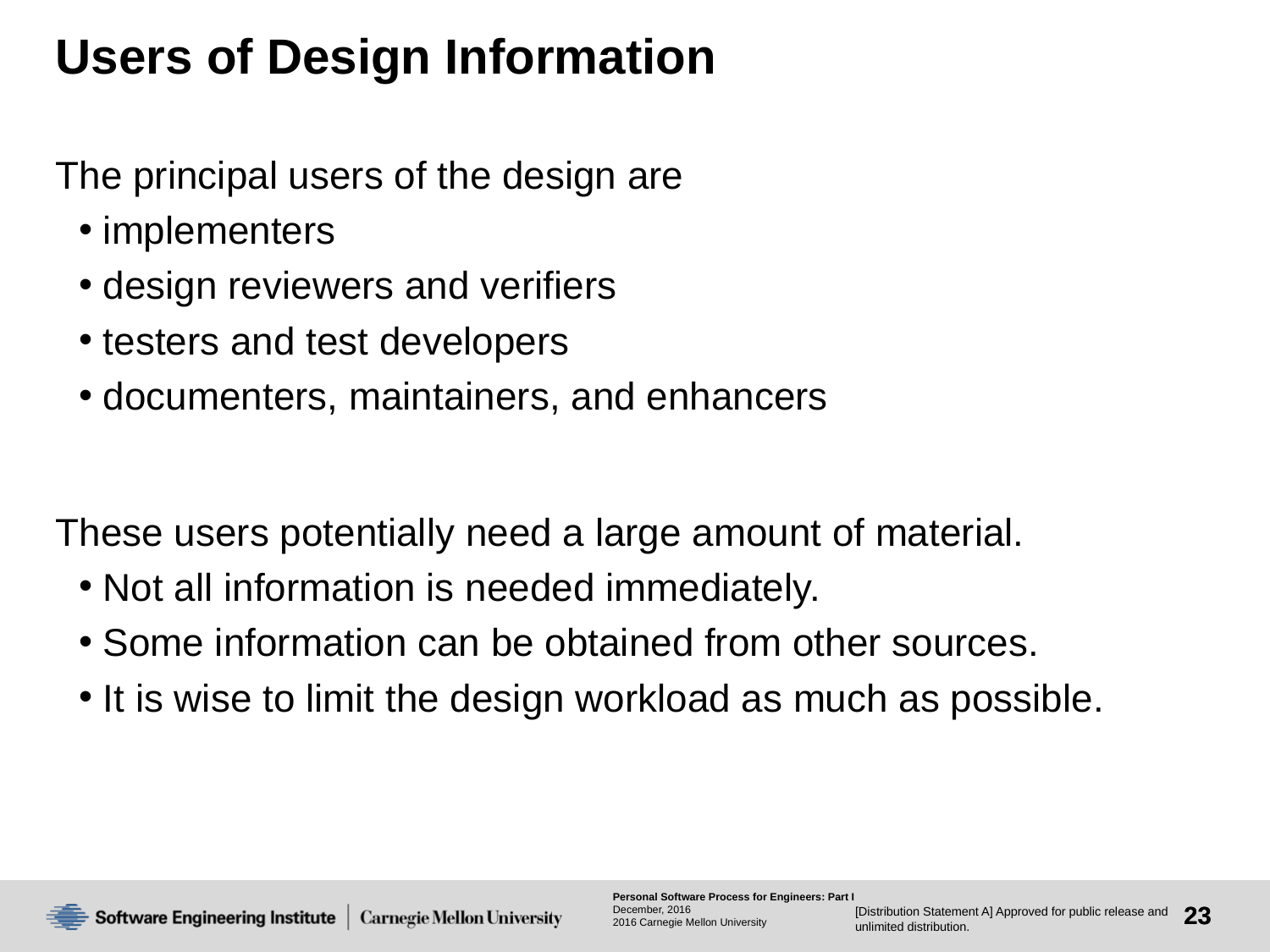

# Users of Design Information
The principal users of the design are
implementers
design reviewers and verifiers
testers and test developers
documenters, maintainers, and enhancers

These users potentially need a large amount of material.
Not all information is needed immediately.
Some information can be obtained from other sources.
It is wise to limit the design workload as much as possible.